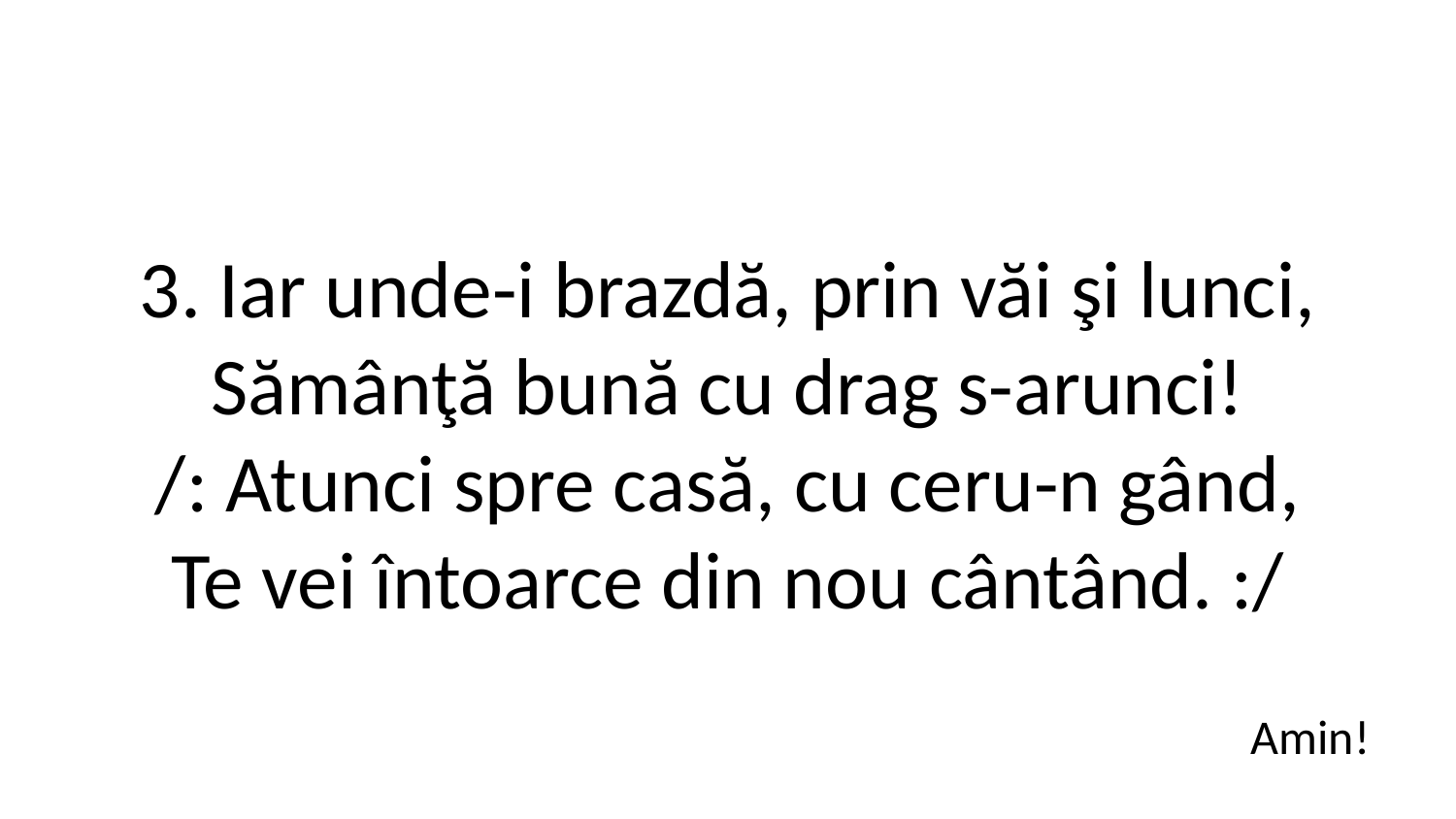

3. Iar unde-i brazdă, prin văi şi lunci,
Sămânţă bună cu drag s-arunci!
/: Atunci spre casă, cu ceru-n gând,
Te vei întoarce din nou cântând. :/

Amin!